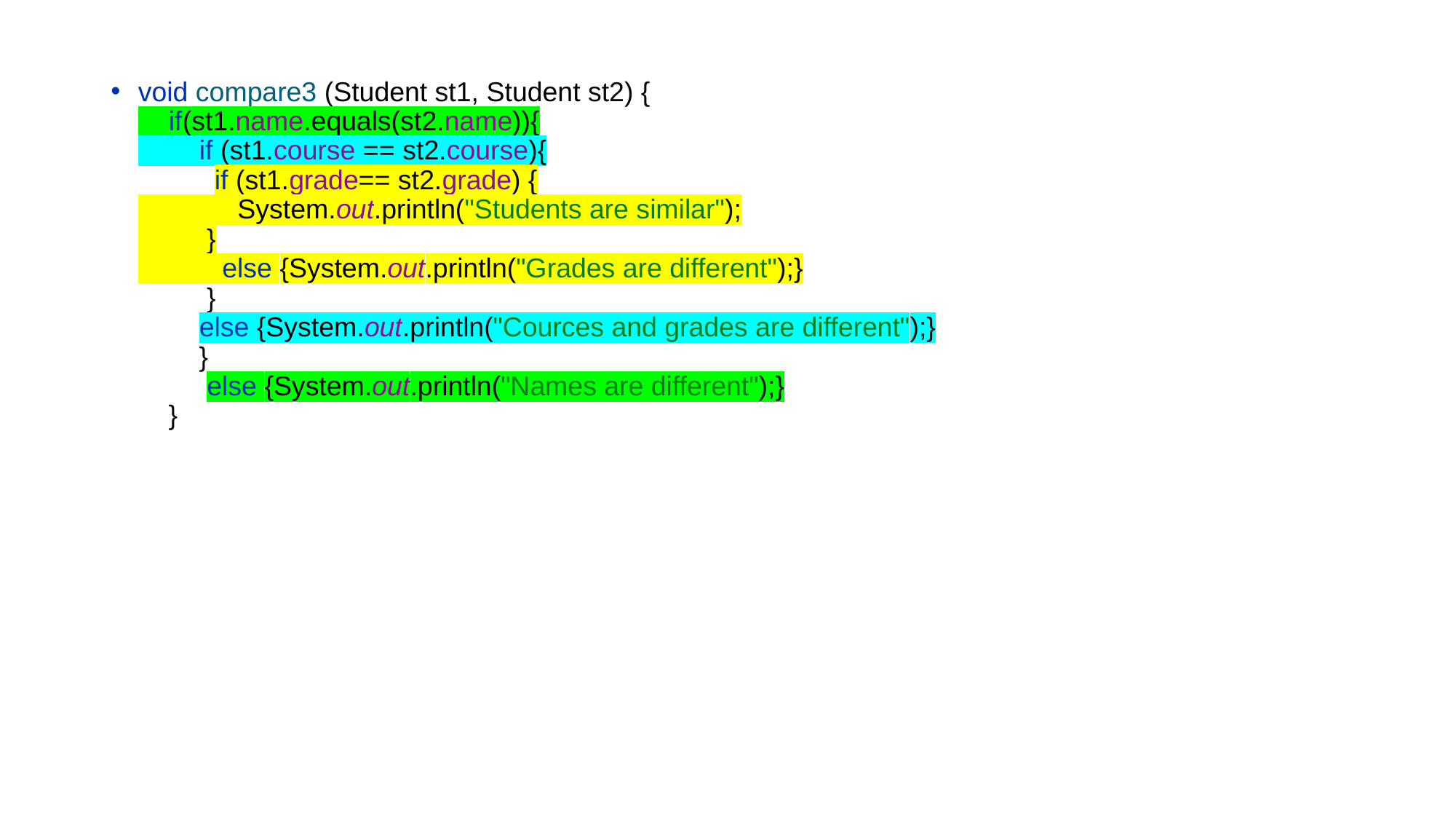

void compare3 (Student st1, Student st2) {
    if(st1.name.equals(st2.name)){
        if (st1.course == st2.course){
          if (st1.grade== st2.grade) {
             System.out.println("Students are similar");
         }
           else {System.out.println("Grades are different");}
         }
        else {System.out.println("Cources and grades are different");}
        }
         else {System.out.println("Names are different");}
    }